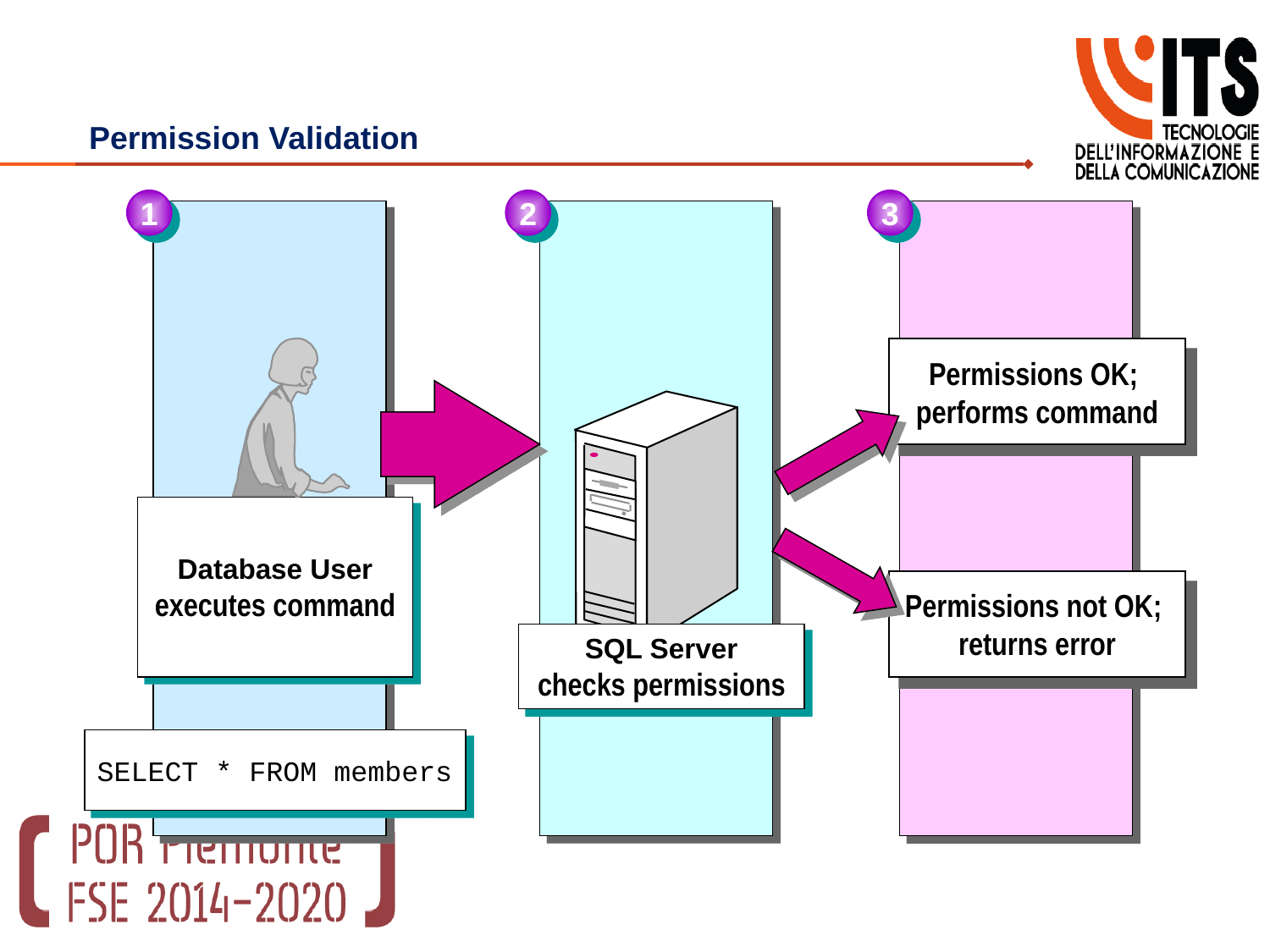

# Permission Validation
1
2
3

Database User
executes command
Permissions OK;
performs command

Permissions not OK;
returns error
SQL Server
checks permissions
SELECT * FROM members